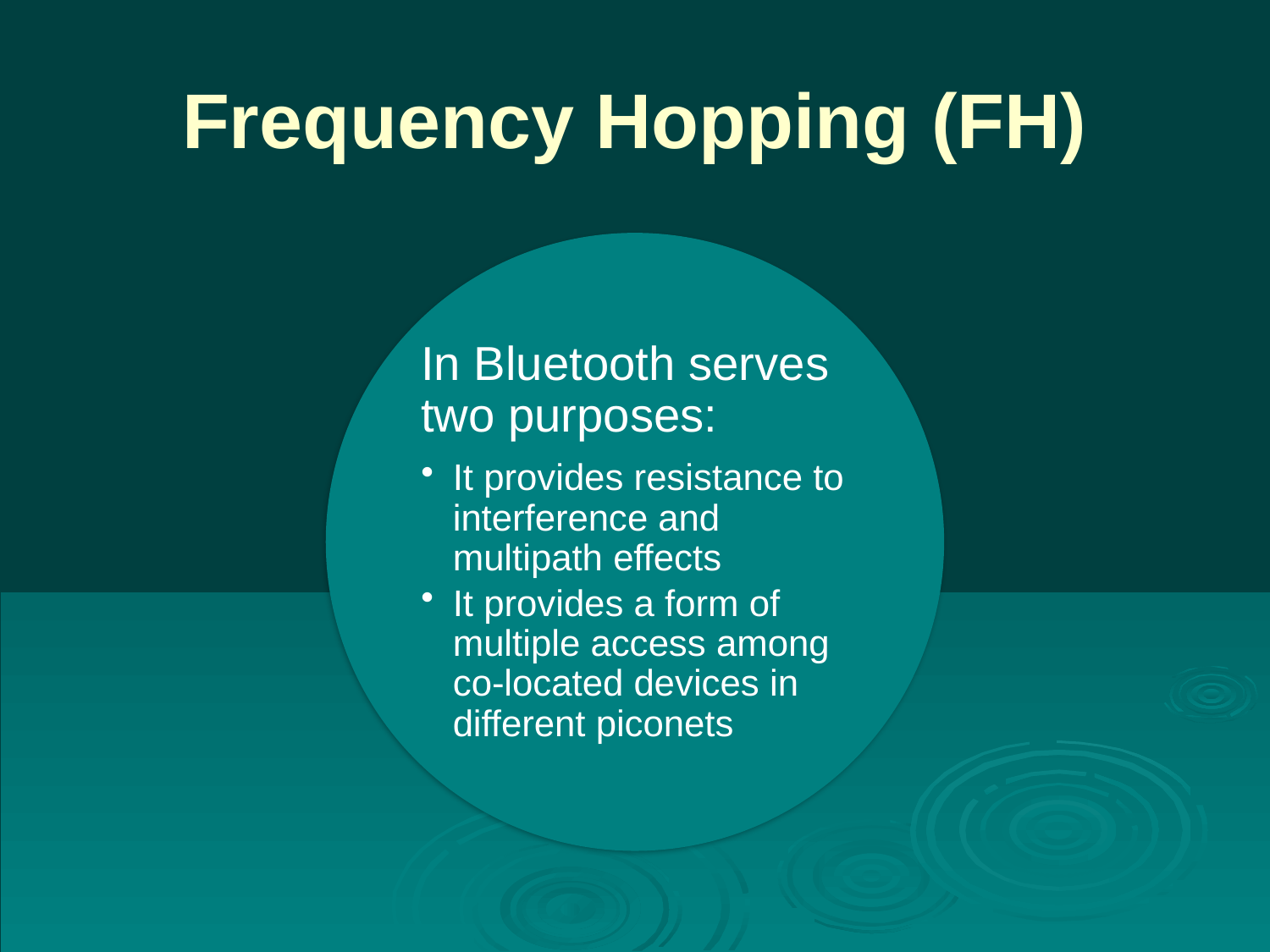

# Frequency Hopping (FH)
In Bluetooth serves two purposes:
It provides resistance to interference and multipath effects
It provides a form of multiple access among co-located devices in different piconets